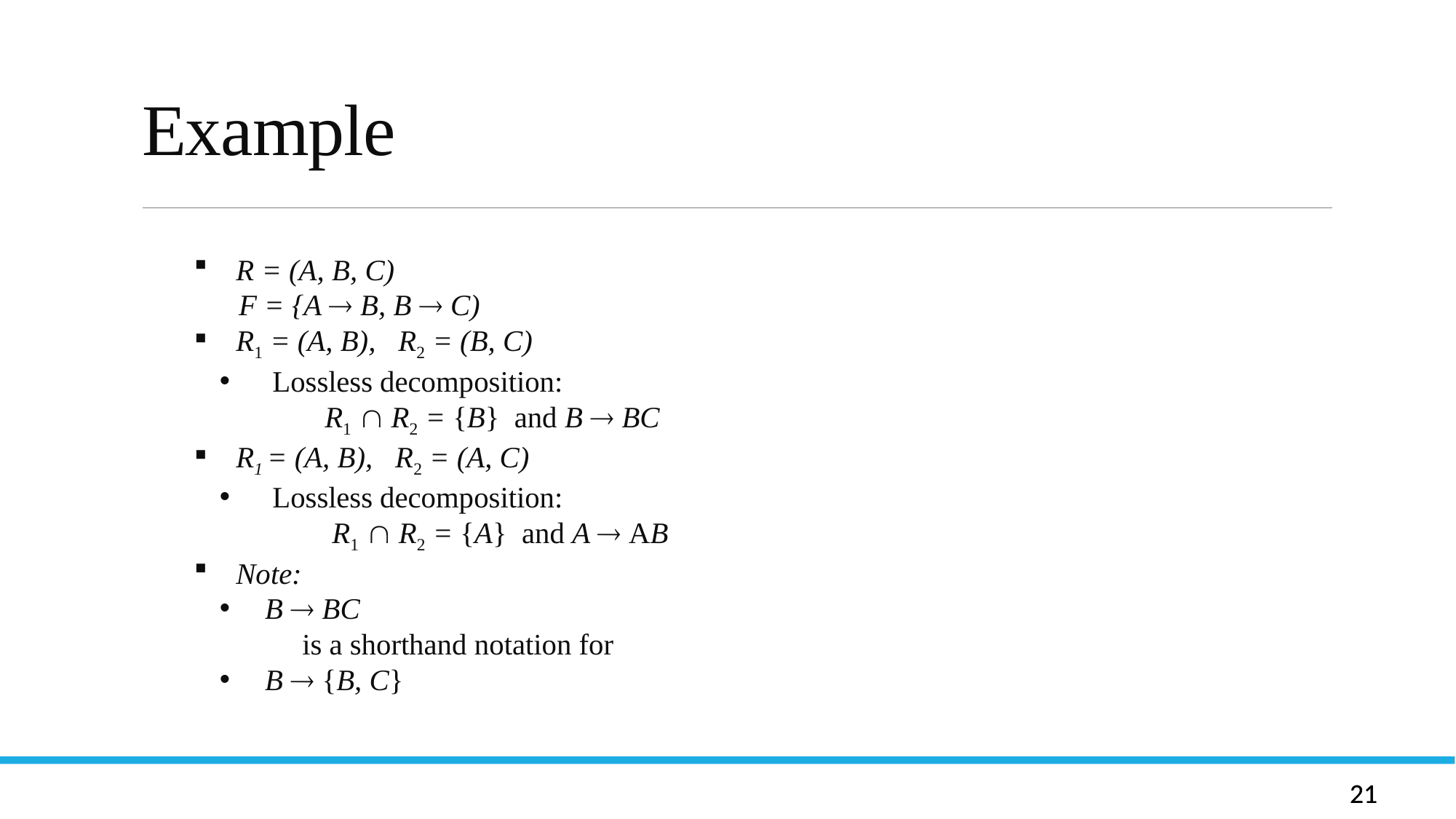

# Example

Let R be a relation schema and let R1 and R2 form a decomposition of R . That is R = R1  U R2
We say that the decomposition if there is no loss of information by replacing  R with the two relation schemas R1  U R2
Formally,
             ∏ R1 (r)     ∏ R2 (r) = r
And,  conversely a decomposition is lossy if
     r  ⊂  ∏ R1 (r)     ∏ R2 (r) = r

    R = (A, B, C)
      F = {A → B, B → C)
    R1 = (A, B),   R2 = (B, C)
    Lossless decomposition:
           R1  ∩ R2 = {B}  and B → BC
    R1 = (A, B),   R2 = (A, C)
    Lossless decomposition:
            R1  ∩ R2 = {A}  and A → AB
    Note:
   B → BC
        is a shorthand notation for
   B → {B, C}